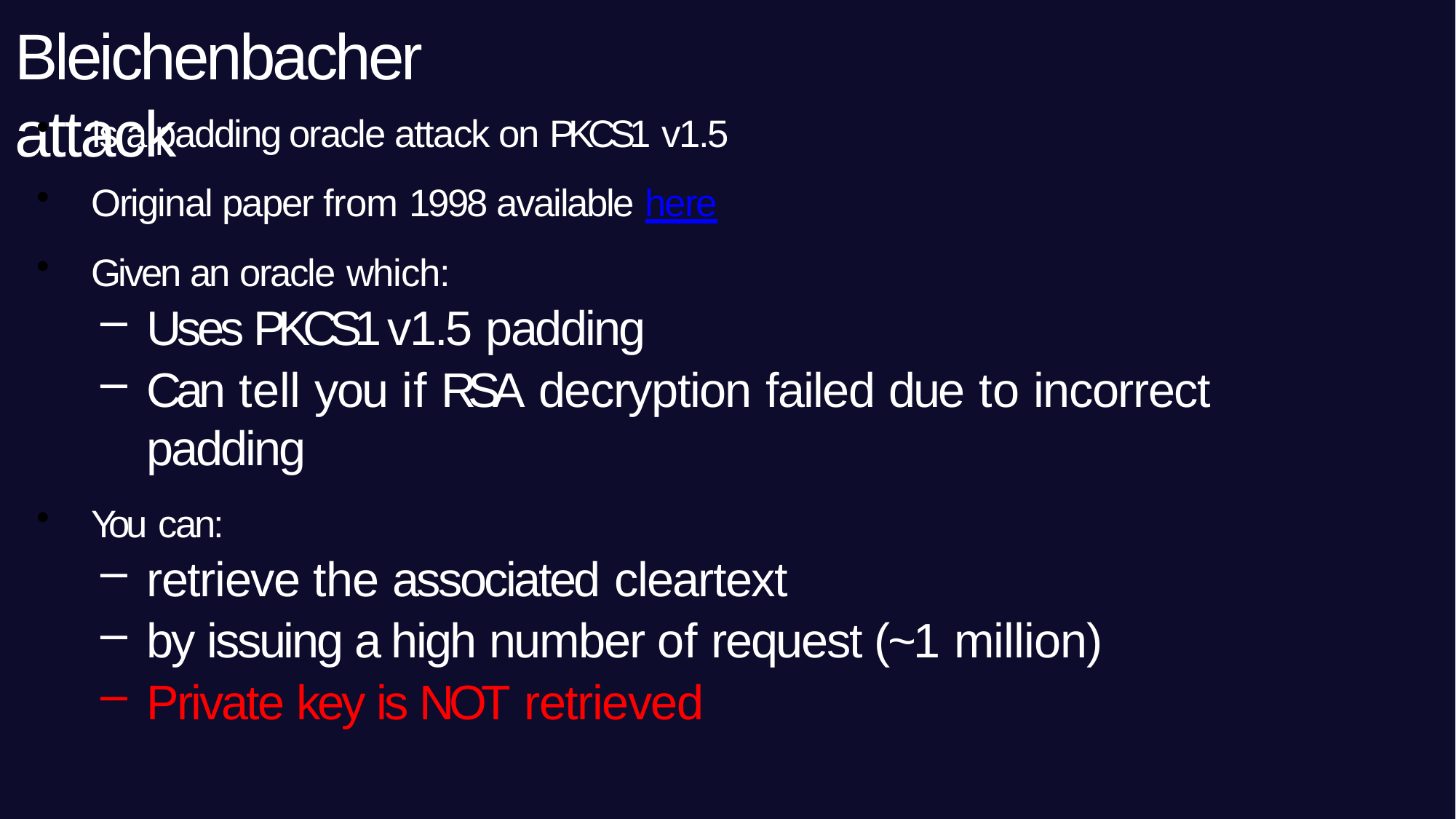

# Bleichenbacher attack
Is a padding oracle attack on PKCS1 v1.5
Original paper from 1998 available here
Given an oracle which:
Uses PKCS1 v1.5 padding
Can tell you if RSA decryption failed due to incorrect padding
You can:
retrieve the associated cleartext
by issuing a high number of request (~1 million)
Private key is NOT retrieved